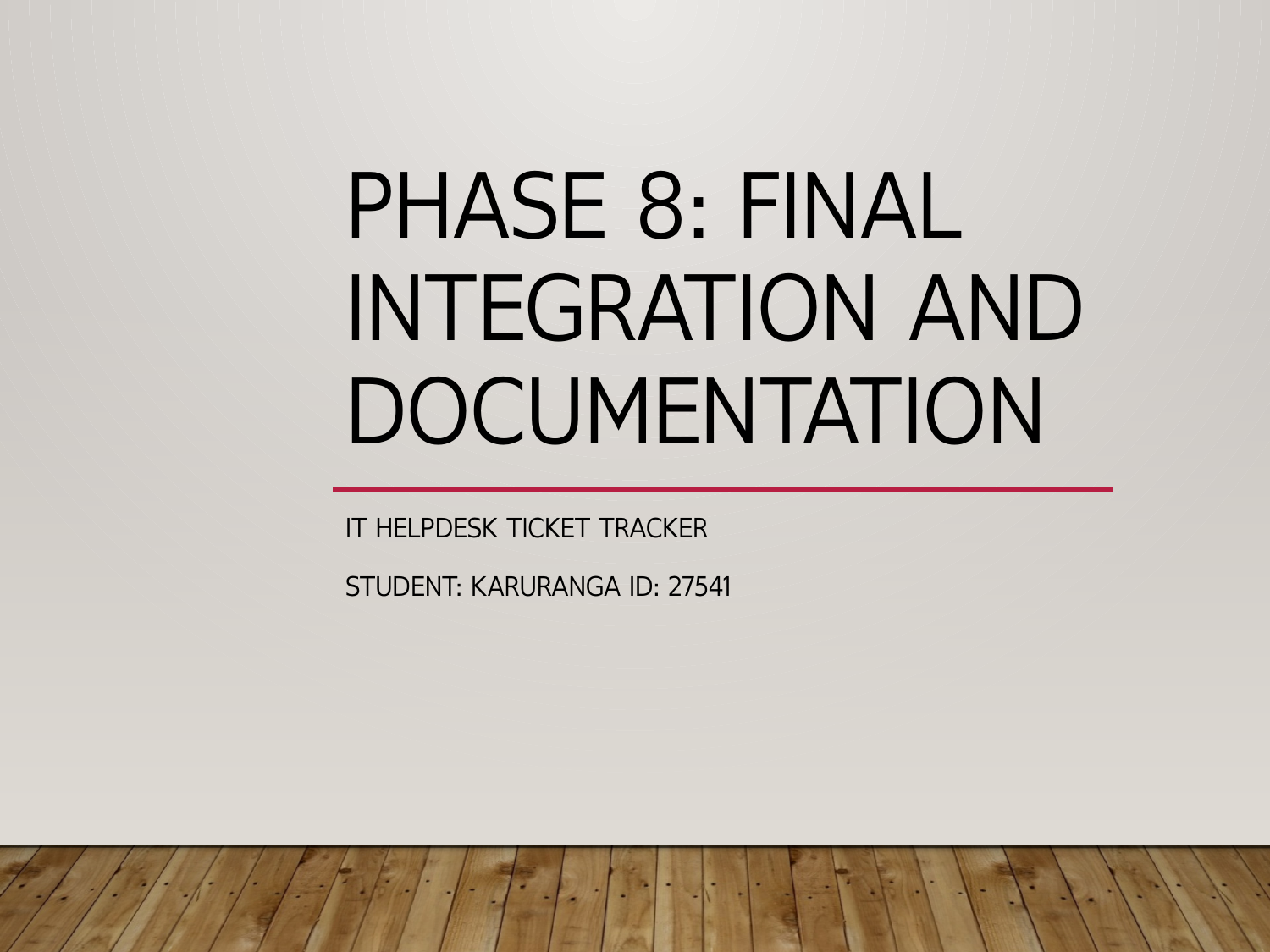

# Phase 8: Final Integration and Documentation
IT Helpdesk Ticket Tracker
Student: Karuranga ID: 27541